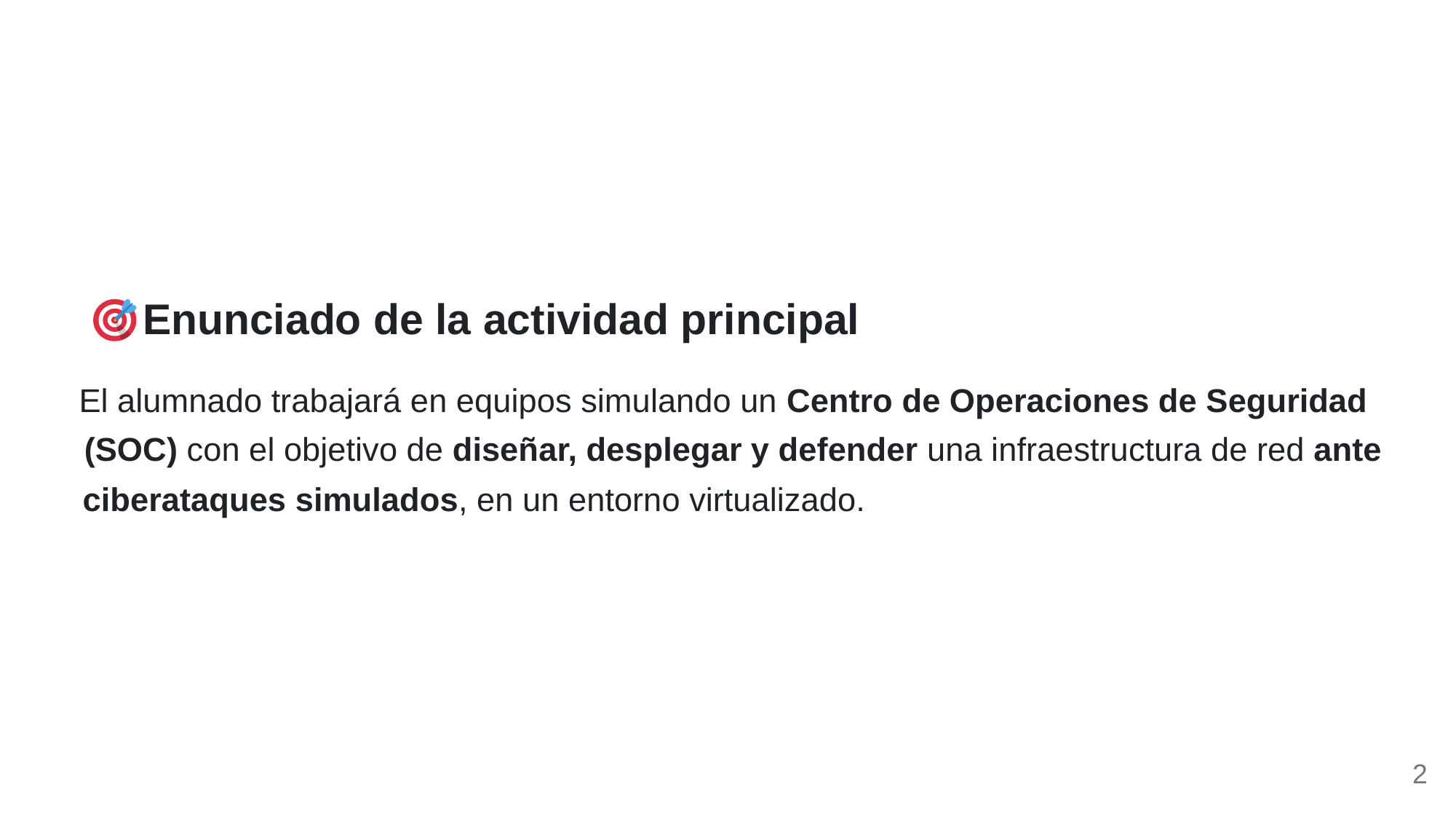

Enunciado de la actividad principal

El alumnado trabajará en equipos simulando un Centro de Operaciones de Seguridad
(SOC) con el objetivo de diseñar, desplegar y defender una infraestructura de red ante
ciberataques simulados, en un entorno virtualizado.
2